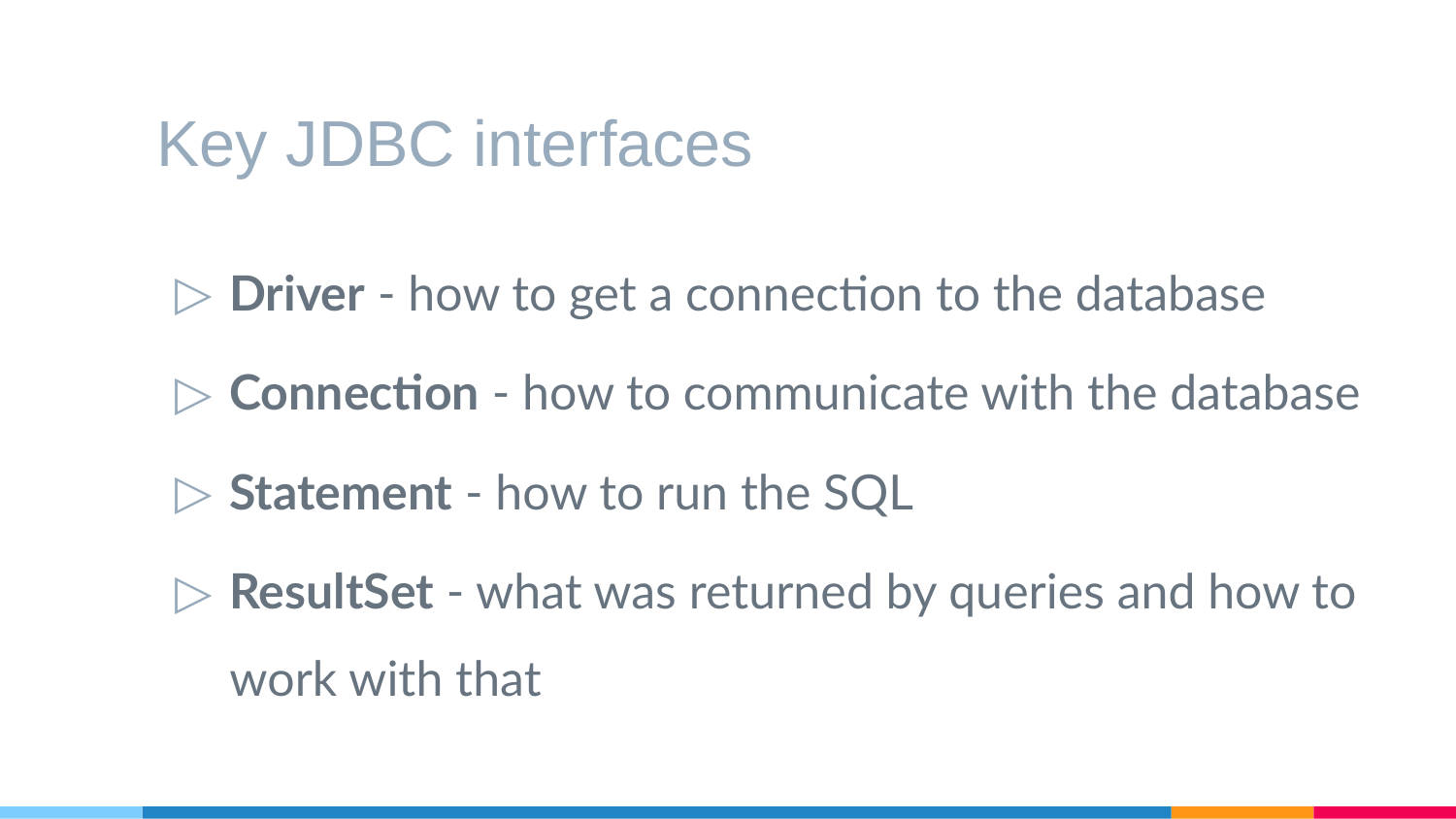

Key JDBC interfaces
Driver - how to get a connection to the database
Connection - how to communicate with the database
Statement - how to run the SQL
ResultSet - what was returned by queries and how to work with that